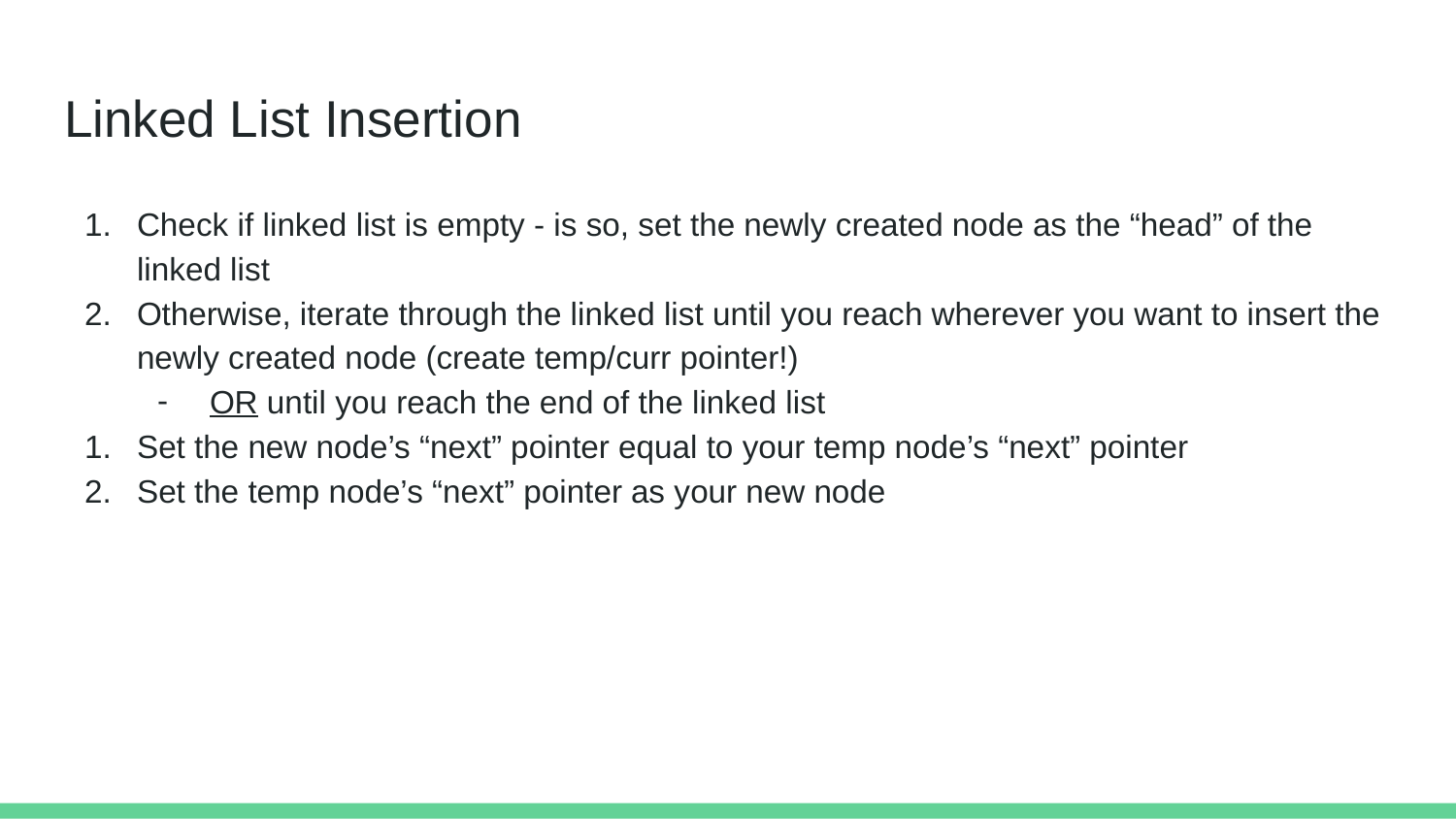

# Linked List Insertion
Check if linked list is empty - is so, set the newly created node as the “head” of the linked list
Otherwise, iterate through the linked list until you reach wherever you want to insert the newly created node (create temp/curr pointer!)
OR until you reach the end of the linked list
Set the new node’s “next” pointer equal to your temp node’s “next” pointer
Set the temp node’s “next” pointer as your new node